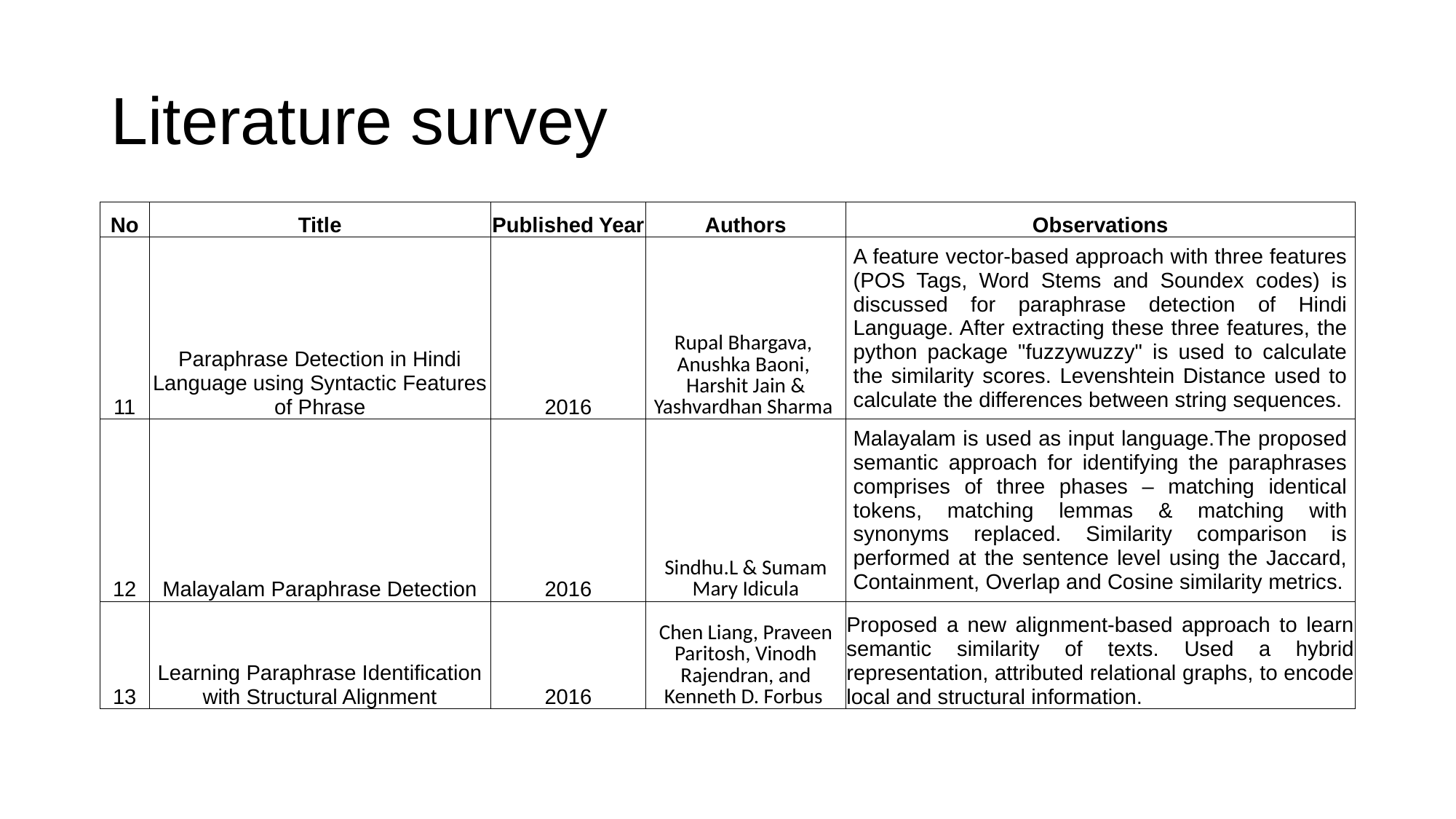

# Literature survey
| No | Title | Published Year | Authors | Observations |
| --- | --- | --- | --- | --- |
| 11 | Paraphrase Detection in Hindi Language using Syntactic Features of Phrase | 2016 | Rupal Bhargava,  Anushka Baoni,  Harshit Jain & Yashvardhan Sharma | A feature vector-based approach with three features (POS Tags, Word Stems and Soundex codes) is discussed for paraphrase detection of Hindi Language. After extracting these three features, the python package "fuzzywuzzy" is used to calculate the similarity scores. Levenshtein Distance used to calculate the differences between string sequences. |
| 12 | Malayalam Paraphrase Detection | 2016 | Sindhu.L & Sumam Mary Idicula | Malayalam is used as input language.The proposed semantic approach for identifying the paraphrases comprises of three phases – matching identical tokens, matching lemmas & matching with synonyms replaced. Similarity comparison is performed at the sentence level using the Jaccard, Containment, Overlap and Cosine similarity metrics. |
| 13 | Learning Paraphrase Identification with Structural Alignment | 2016 | Chen Liang, Praveen Paritosh, Vinodh Rajendran, and Kenneth D. Forbus | Proposed a new alignment-based approach to learn semantic similarity of texts. Used a hybrid representation, attributed relational graphs, to encode local and structural information. |